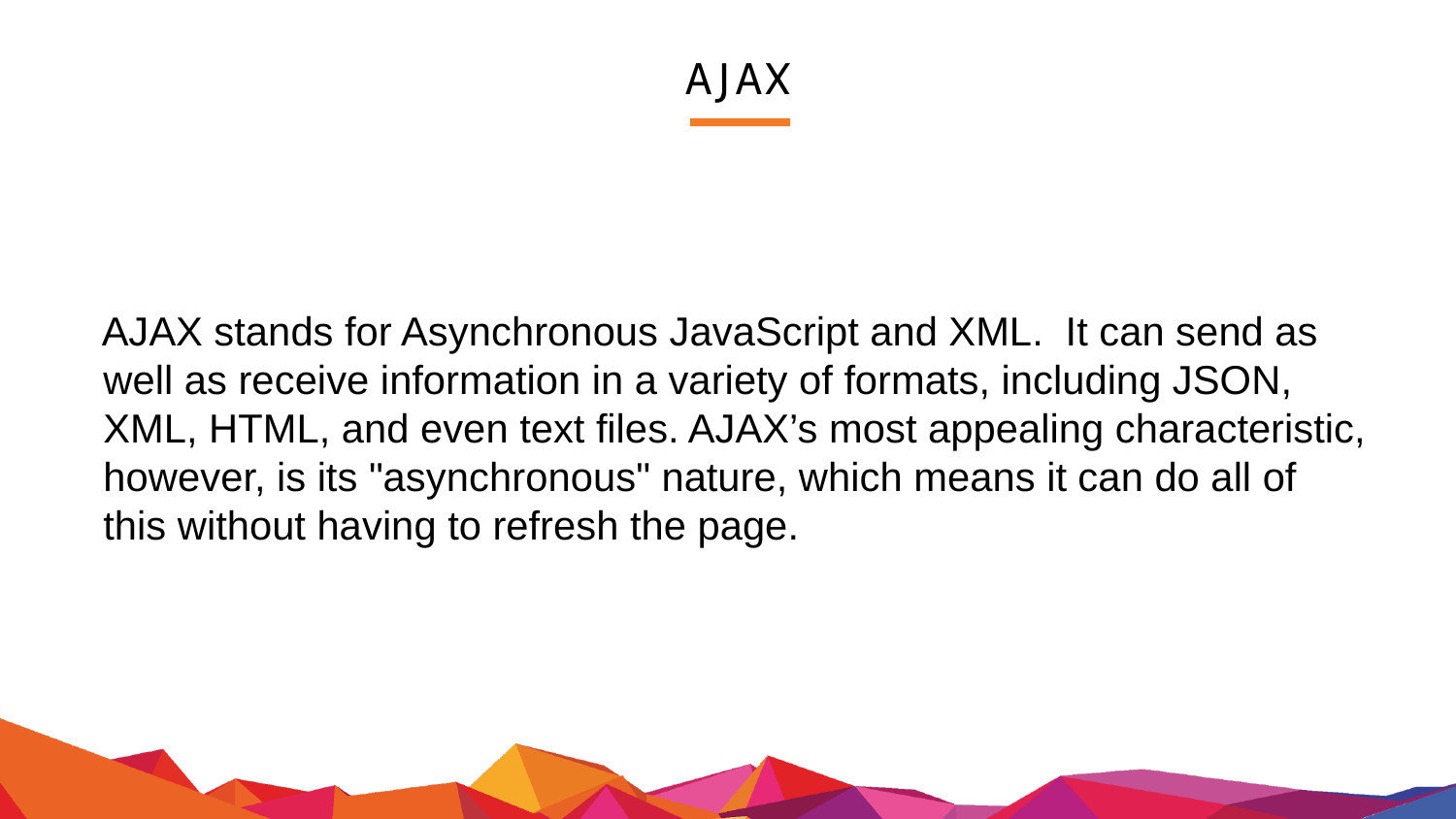

# AJAX
AJAX stands for Asynchronous JavaScript and XML.  It can send as well as receive information in a variety of formats, including JSON, XML, HTML, and even text files. AJAX’s most appealing characteristic, however, is its "asynchronous" nature, which means it can do all of this without having to refresh the page.